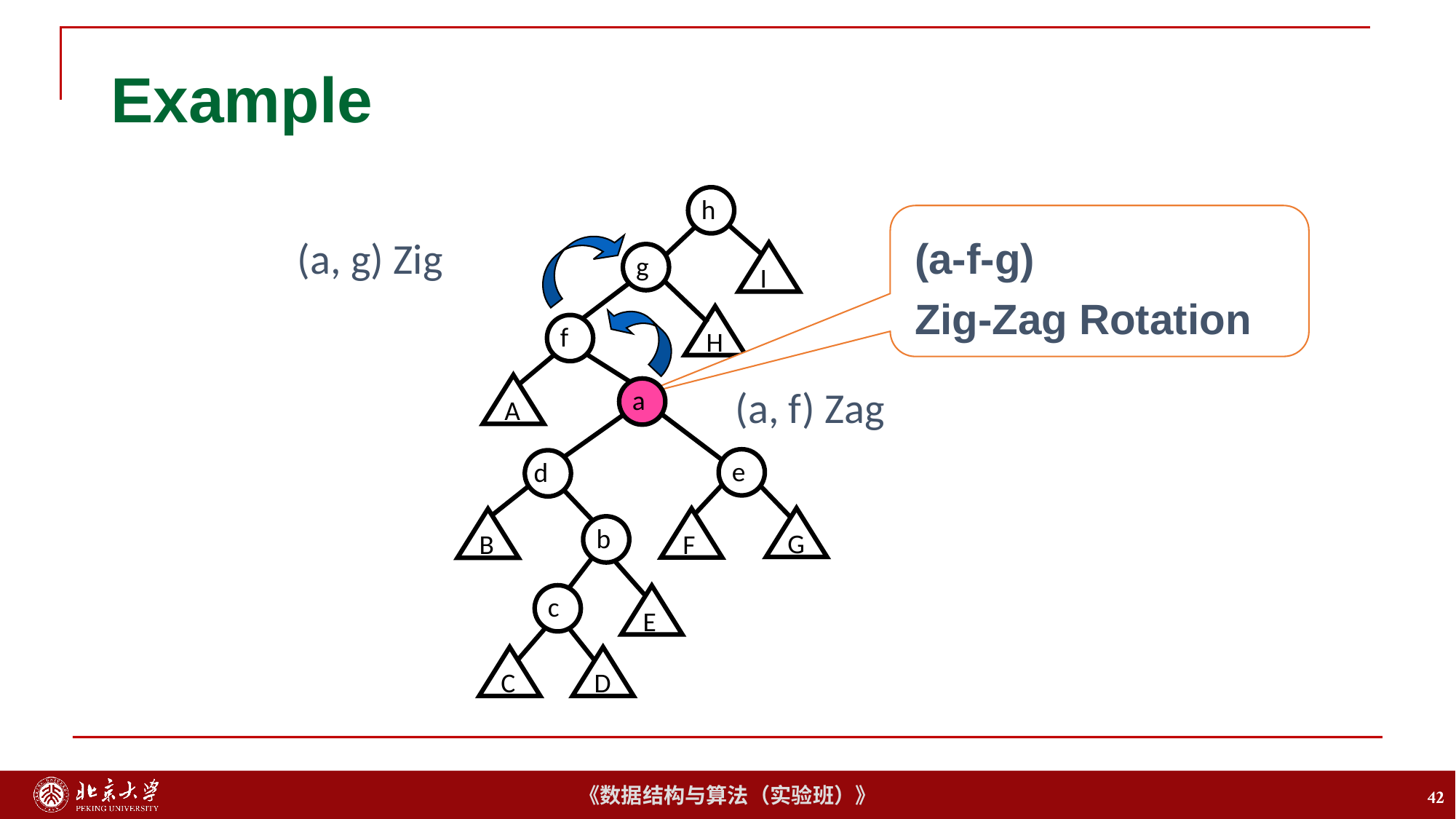

# Example
h

  (a-f-g)
  Zig-Zag Rotation

(a, g) Zig
I
g

H
f

A
(a, f) Zag
a

e
d

G
F
B
b

c
E

C
D
42